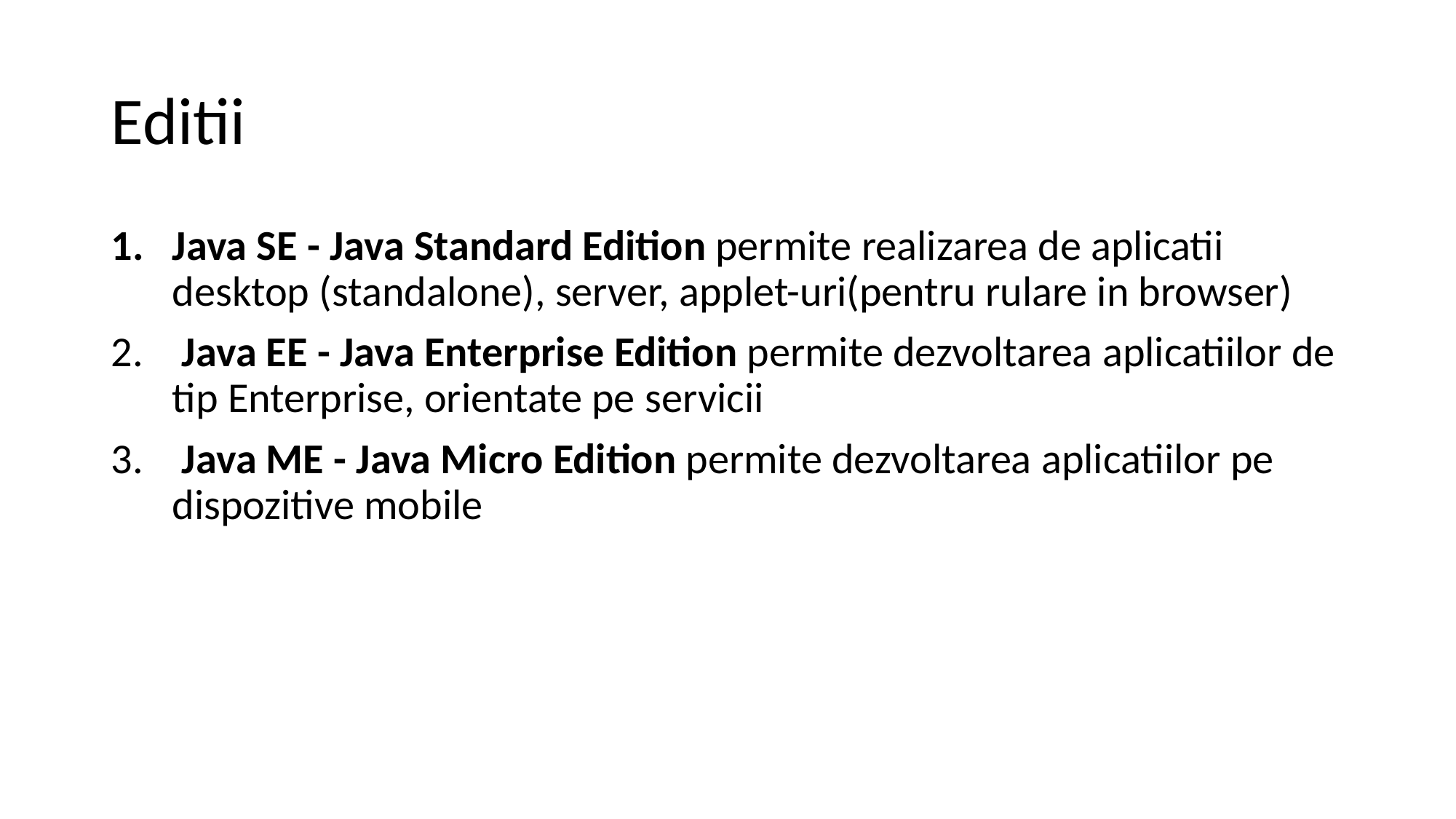

# Editii
Java SE - Java Standard Edition permite realizarea de aplicatii desktop (standalone), server, applet-uri(pentru rulare in browser)
 Java EE - Java Enterprise Edition permite dezvoltarea aplicatiilor de tip Enterprise, orientate pe servicii
 Java ME - Java Micro Edition permite dezvoltarea aplicatiilor pe dispozitive mobile